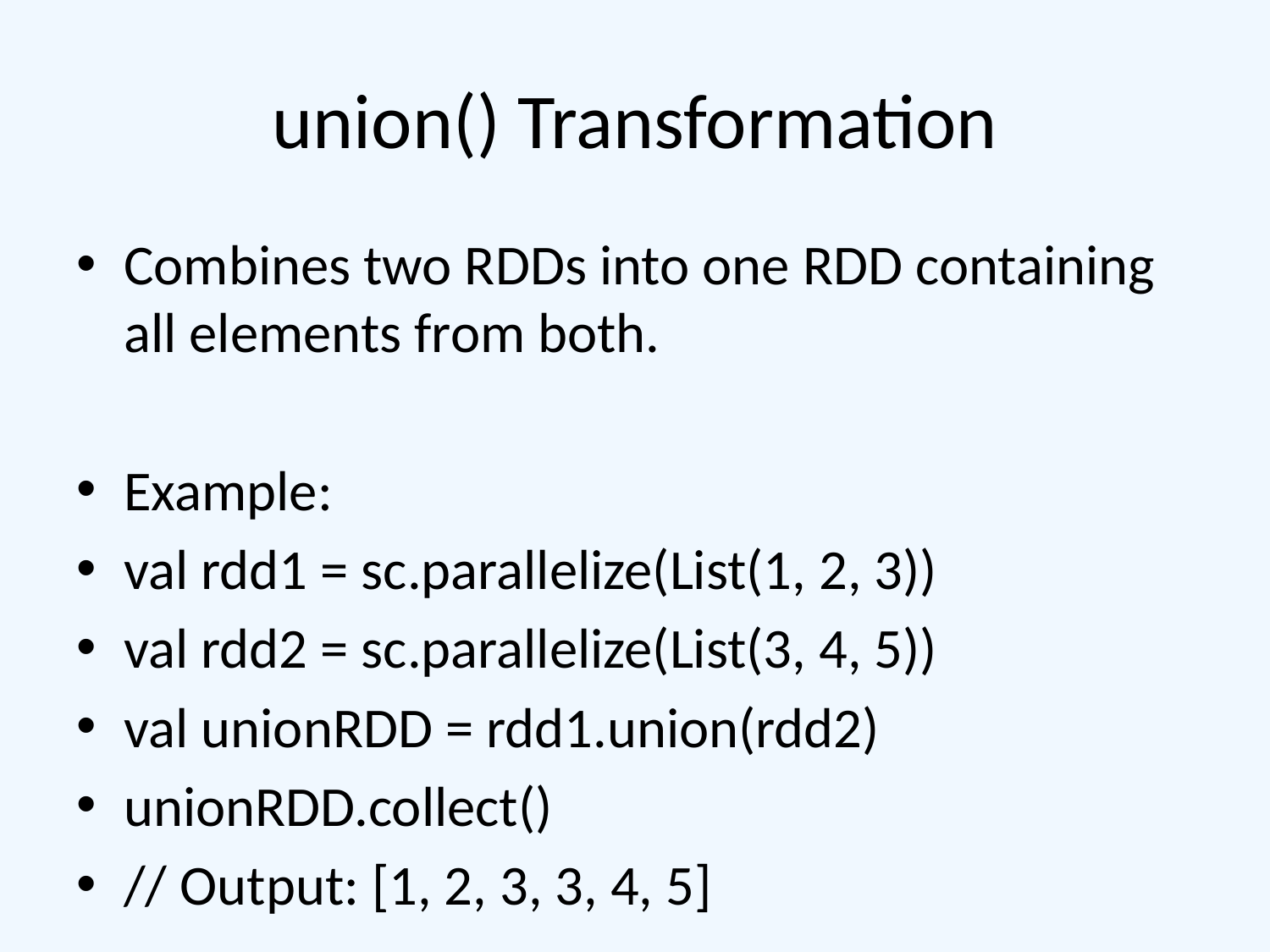

# union() Transformation
Combines two RDDs into one RDD containing all elements from both.

Example:
val rdd1 = sc.parallelize(List(1, 2, 3))
val rdd2 = sc.parallelize(List(3, 4, 5))
val unionRDD = rdd1.union(rdd2)
unionRDD.collect()
// Output: [1, 2, 3, 3, 4, 5]

Note: Duplicates are not removed.